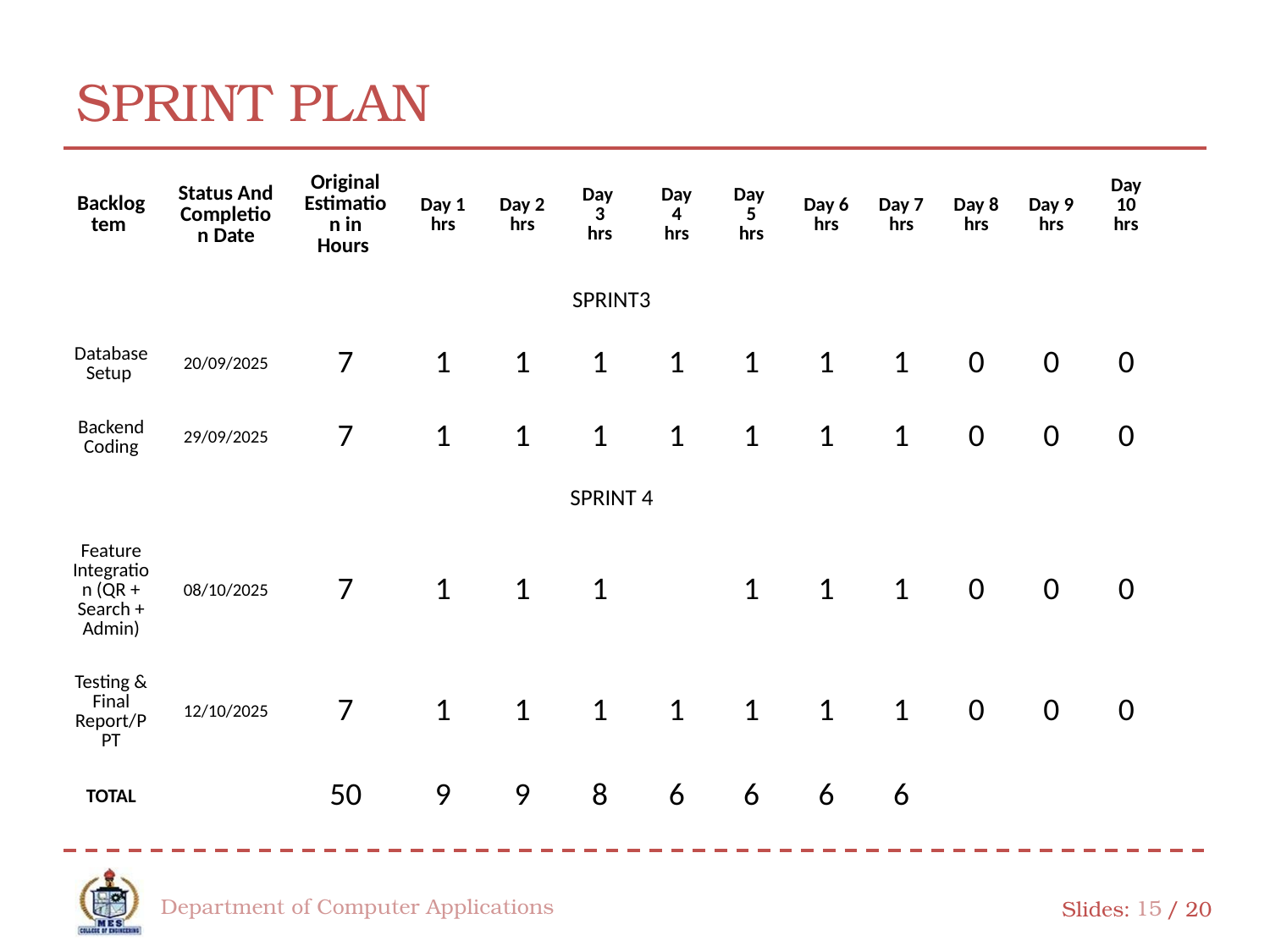

# SPRINT PLAN
| Backlog tem | Status And Completion Date | Original Estimation in Hours | Day 1 hrs | Day 2 hrs | Day 3 hrs | Day 4 hrs | Day 5 hrs | Day 6 hrs | Day 7 hrs | Day 8 hrs | Day 9 hrs | Day 10 hrs |
| --- | --- | --- | --- | --- | --- | --- | --- | --- | --- | --- | --- | --- |
| SPRINT3 |  |  |  |  |  |  |  |  |  |  |  |  |
| Database Setup | 20/09/2025 | 7 | 1 | 1 | 1 | 1 | 1 | 1 | 1 | 0 | 0 | 0 |
| Backend Coding | 29/09/2025 | 7 | 1 | 1 | 1 | 1 | 1 | 1 | 1 | 0 | 0 | 0 |
| SPRINT 4 |  |  |  |  |  |  |  |  |  |  |  |  |
| Feature Integration (QR + Search + Admin) | 08/10/2025 | 7 | 1 | 1 | 1 |  | 1 | 1 | 1 | 0 | 0 | 0 |
| Testing & Final Report/PPT | 12/10/2025 | 7 | 1 | 1 | 1 | 1 | 1 | 1 | 1 | 0 | 0 | 0 |
| TOTAL |  | 50 | 9 | 9 | 8 | 6 | 6 | 6 | 6 |  |  |  |

Department of Computer Applications
15